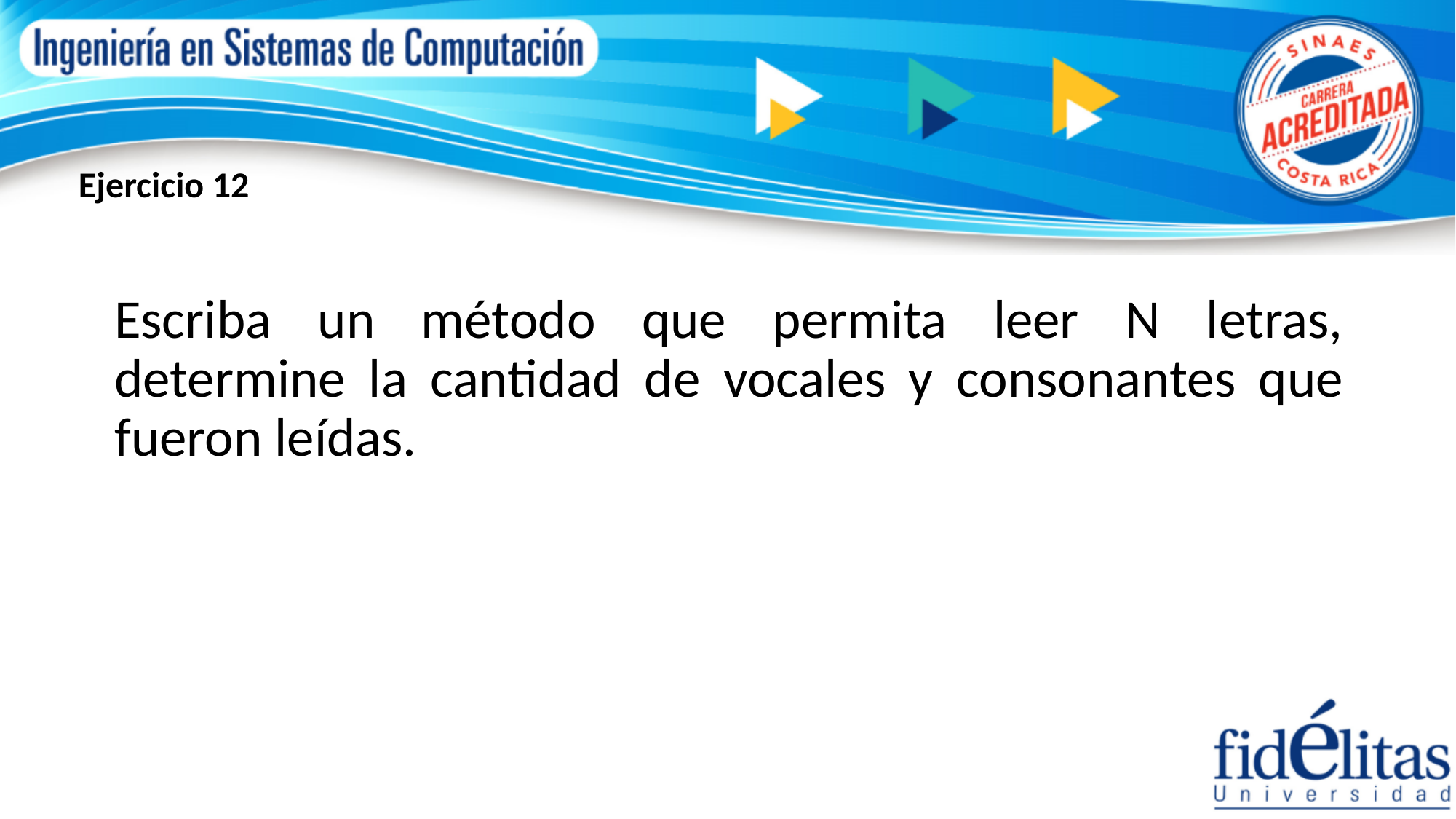

Ejercicio 12
Escriba un método que permita leer N letras, determine la cantidad de vocales y consonantes que fueron leídas.